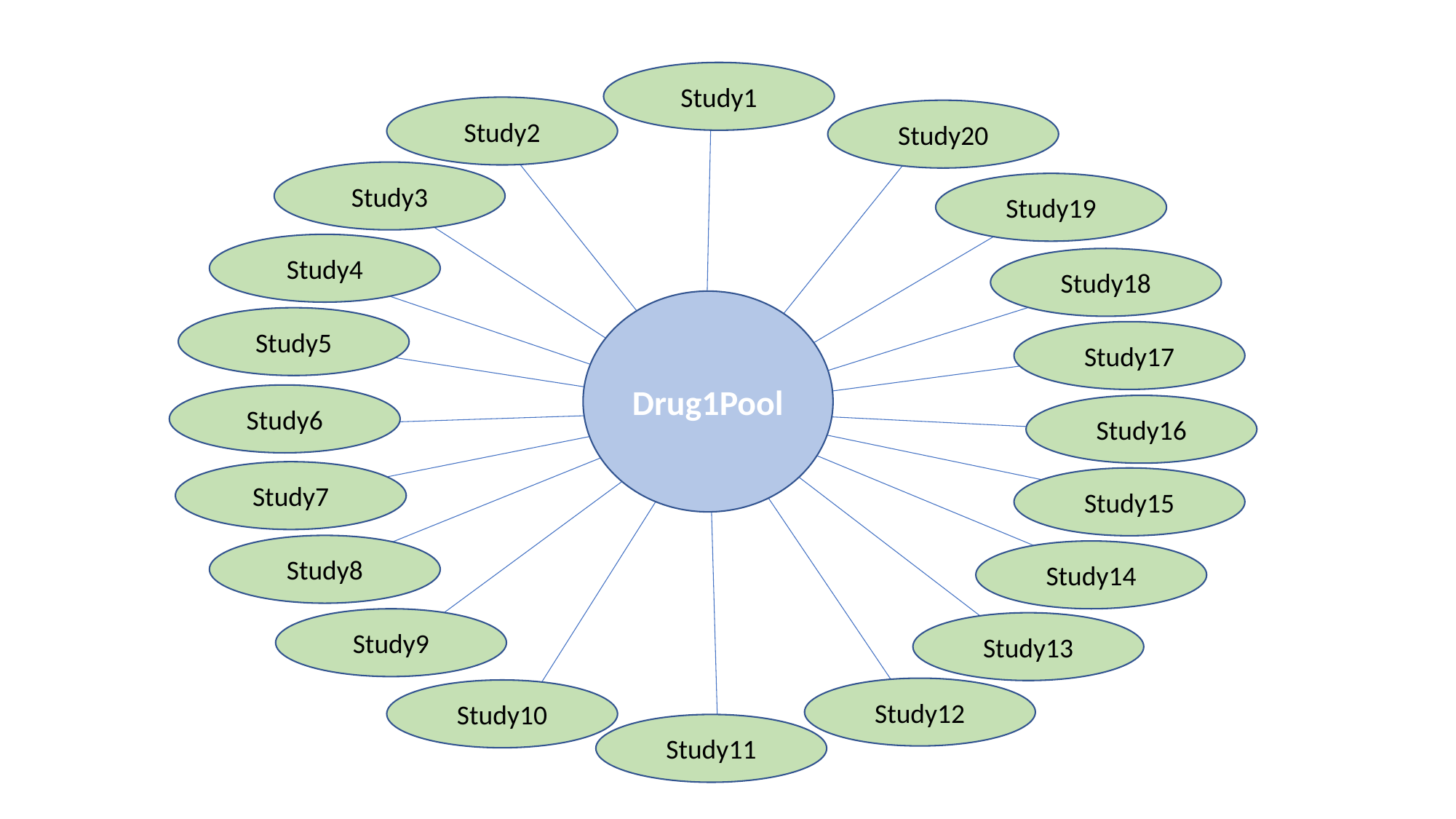

Study1
Study2
Study20
Study3
Study19
Study4
Study18
Drug1Pool
Study5
Study17
Study6
Study16
Study7
Study15
Study8
Study14
Study9
Study13
Study12
Study10
Study11